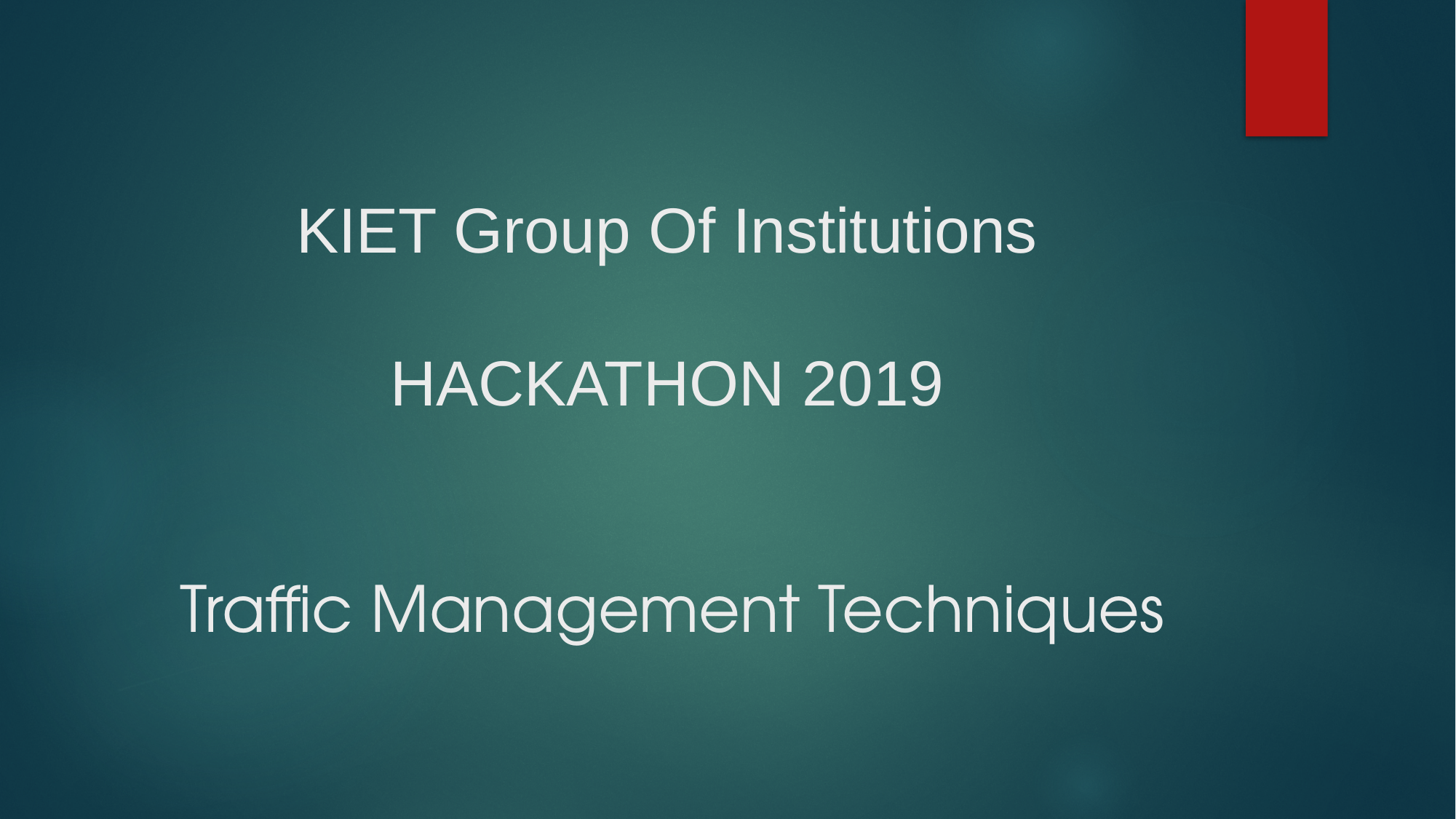

KIET Group Of Institutions

HACKATHON 2019
# Traffic Management Techniques